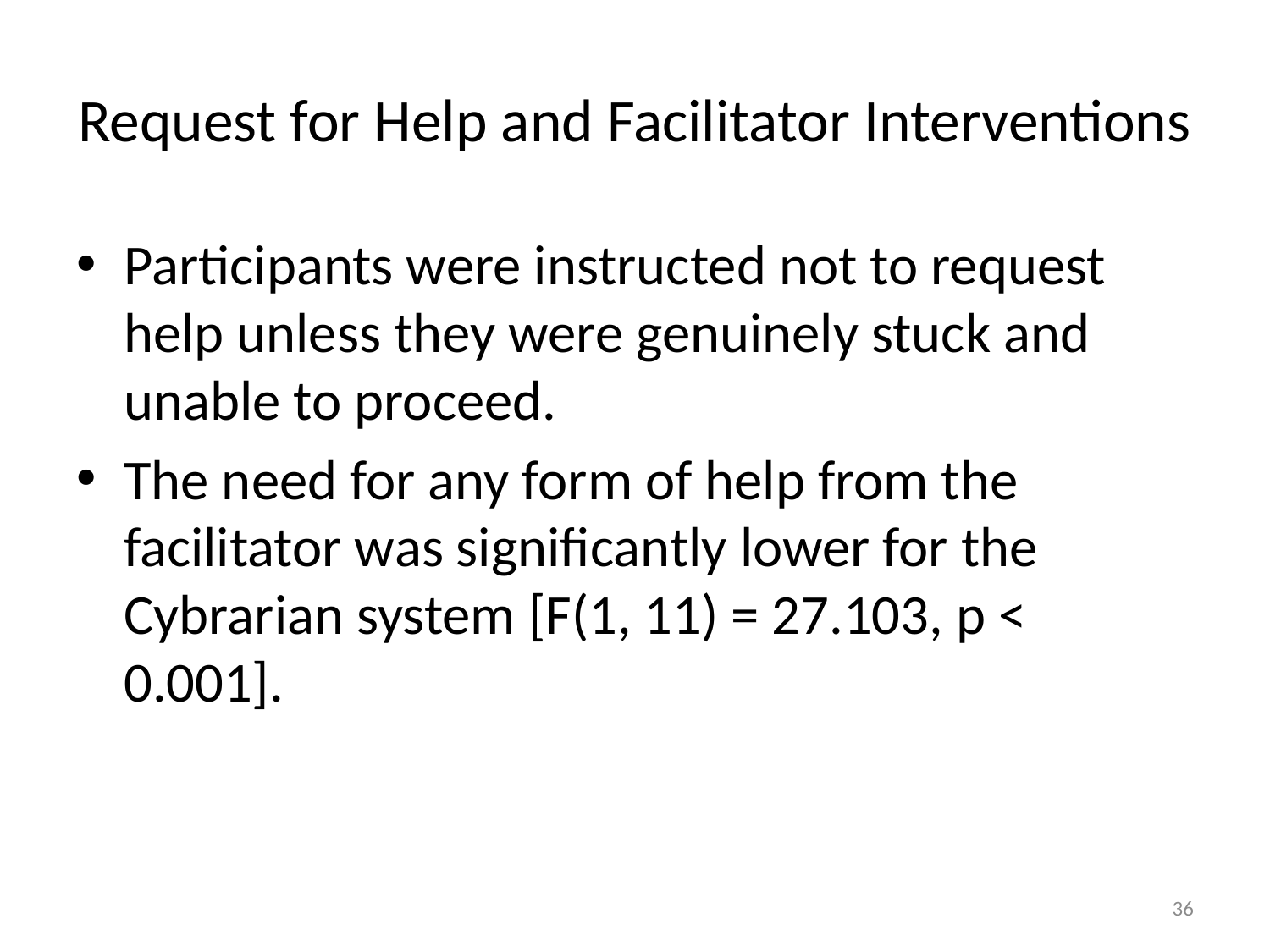

# Request for Help and Facilitator Interventions
Participants were instructed not to request help unless they were genuinely stuck and unable to proceed.
The need for any form of help from the facilitator was significantly lower for the Cybrarian system [F(1, 11) = 27.103, p < 0.001].

36